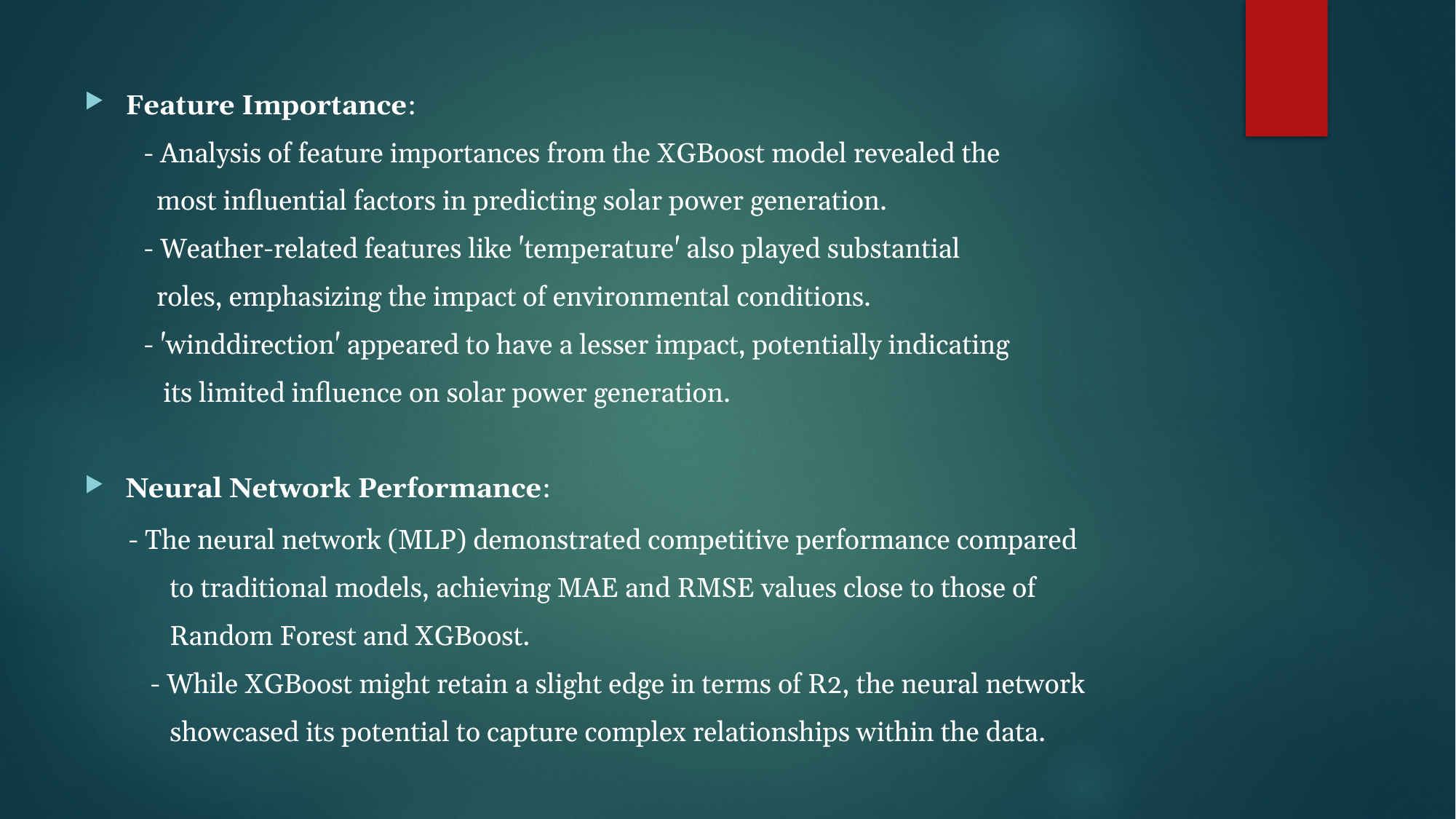

Feature Importance:
         - Analysis of feature importances from the XGBoost model revealed the
           most influential factors in predicting solar power generation.
         - Weather-related features like 'temperature' also played substantial
           roles, emphasizing the impact of environmental conditions.
         - 'winddirection' appeared to have a lesser impact, potentially indicating
            its limited influence on solar power generation.

Neural Network Performance:
      - The neural network (MLP) demonstrated competitive performance compared
             to traditional models, achieving MAE and RMSE values close to those of
             Random Forest and XGBoost.
          - While XGBoost might retain a slight edge in terms of R2, the neural network
             showcased its potential to capture complex relationships within the data.